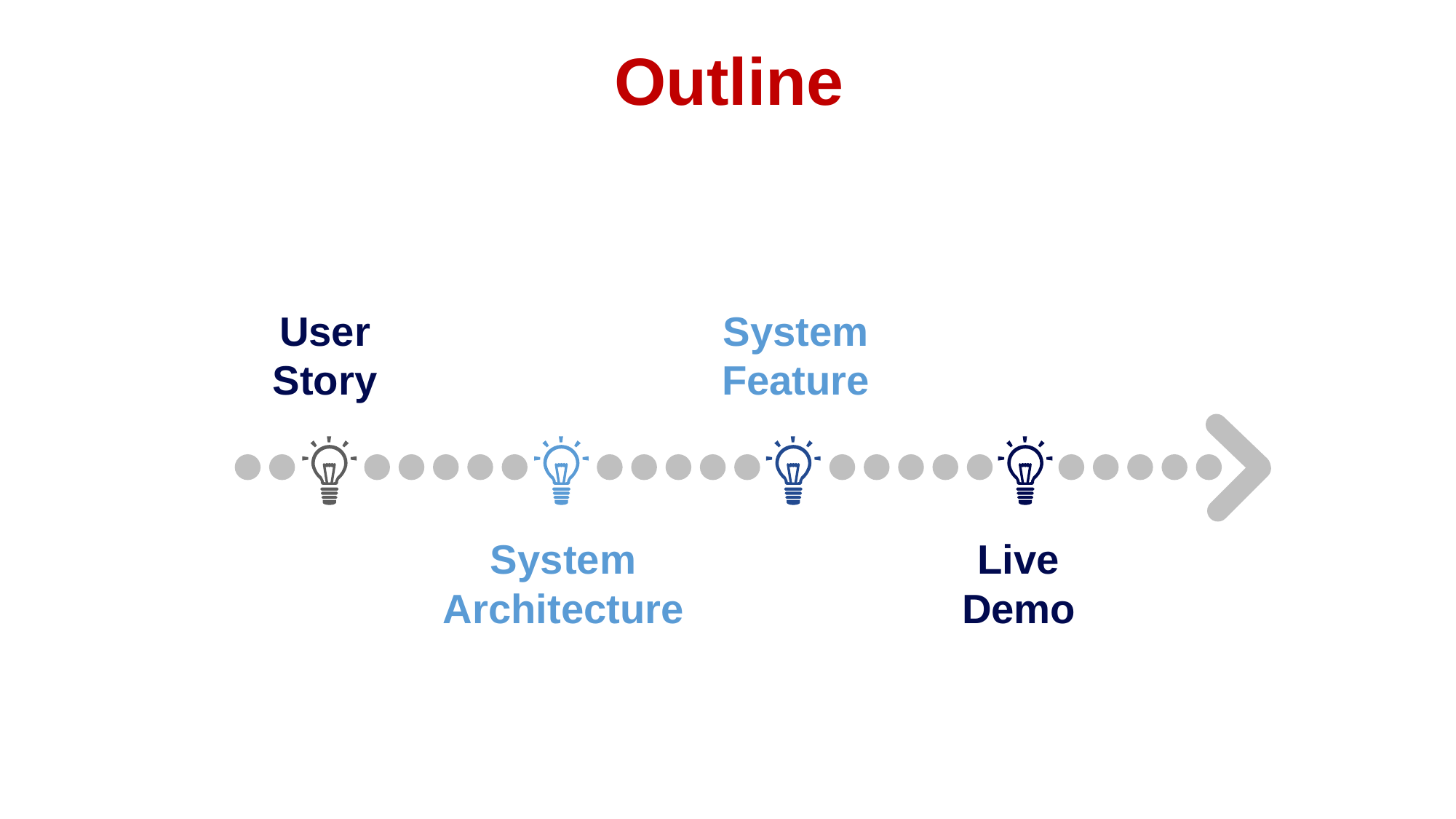

Outline
User Story

System
Feature

System Architecture
Live Demo